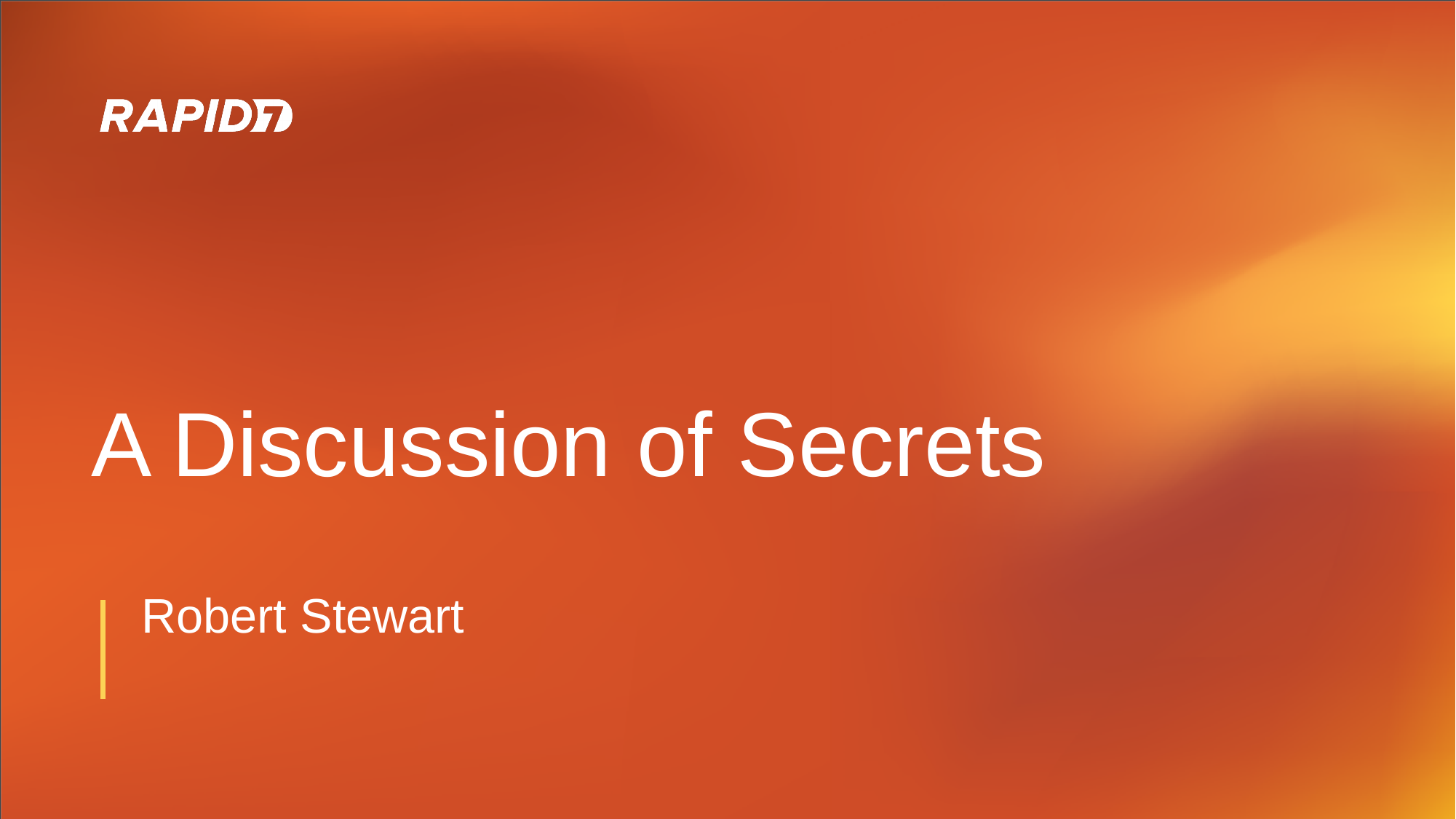

# A Discussion of Secrets

Robert Stewart